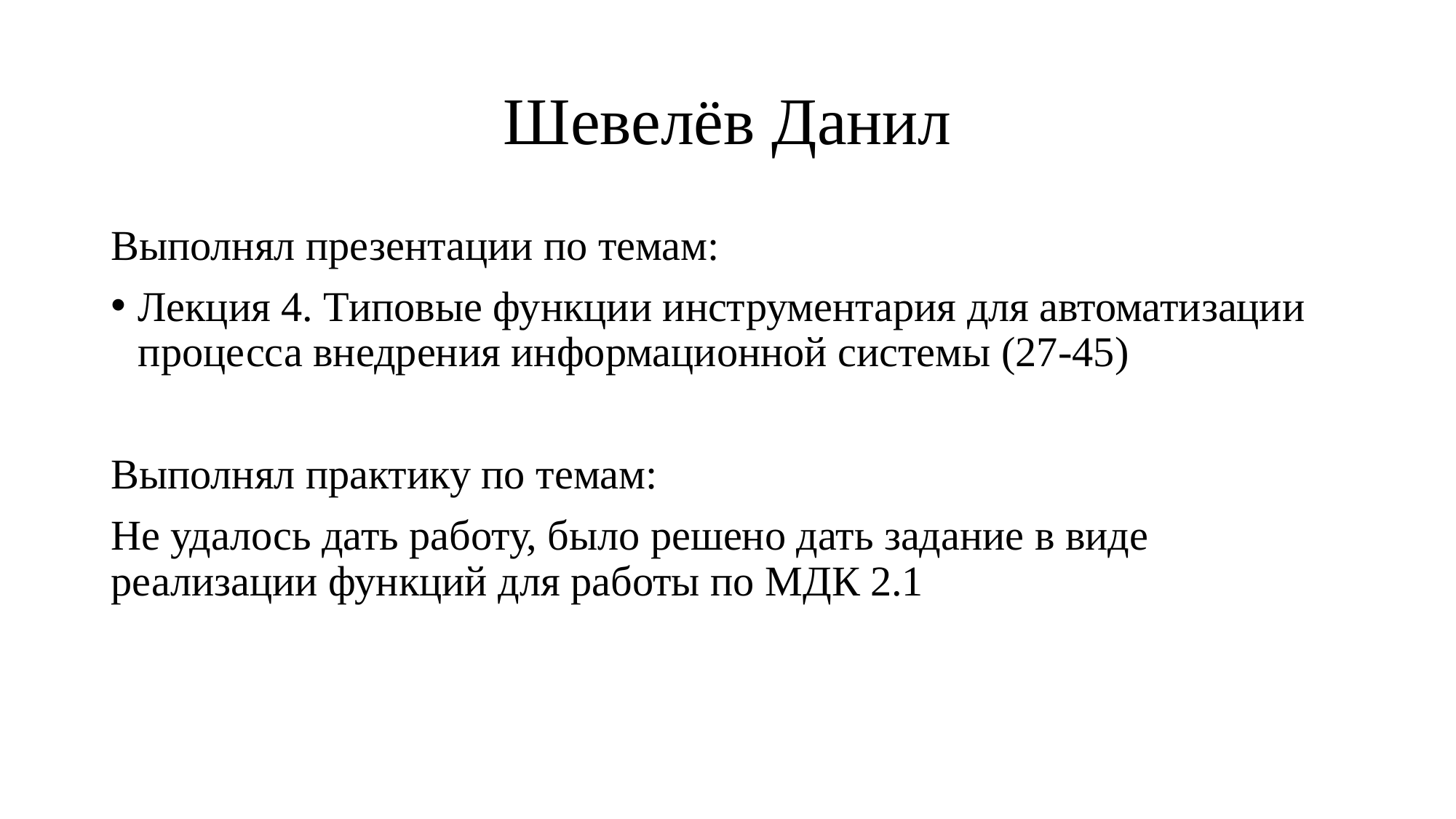

# Шевелёв Данил
Выполнял презентации по темам:
Лекция 4. Типовые функции инструментария для автоматизации процесса внедрения информационной системы (27-45)

Выполнял практику по темам:
Не удалось дать работу, было решено дать задание в виде реализации функций для работы по МДК 2.1